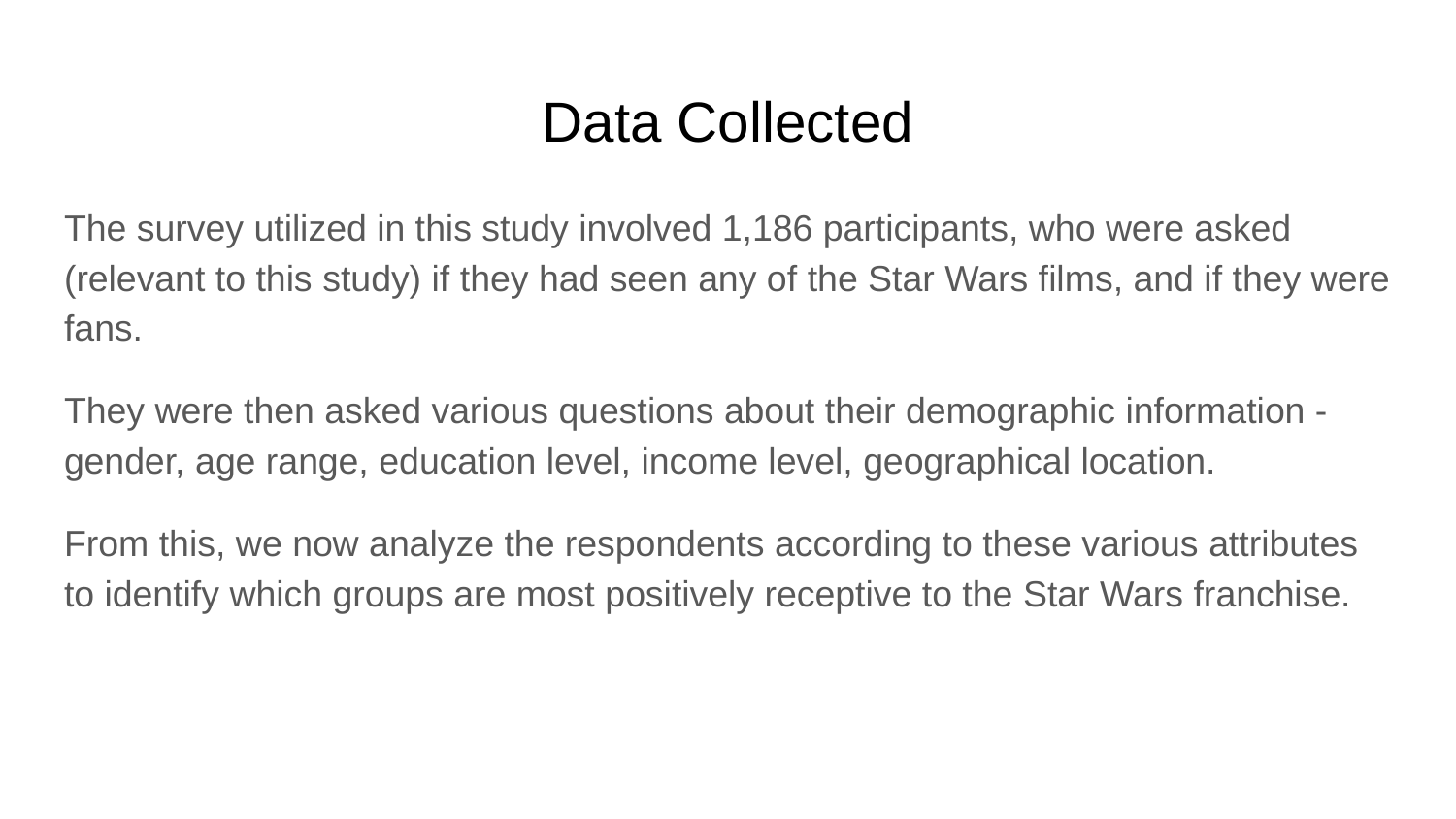

# Data Collected
The survey utilized in this study involved 1,186 participants, who were asked (relevant to this study) if they had seen any of the Star Wars films, and if they were fans.
They were then asked various questions about their demographic information - gender, age range, education level, income level, geographical location.
From this, we now analyze the respondents according to these various attributes to identify which groups are most positively receptive to the Star Wars franchise.